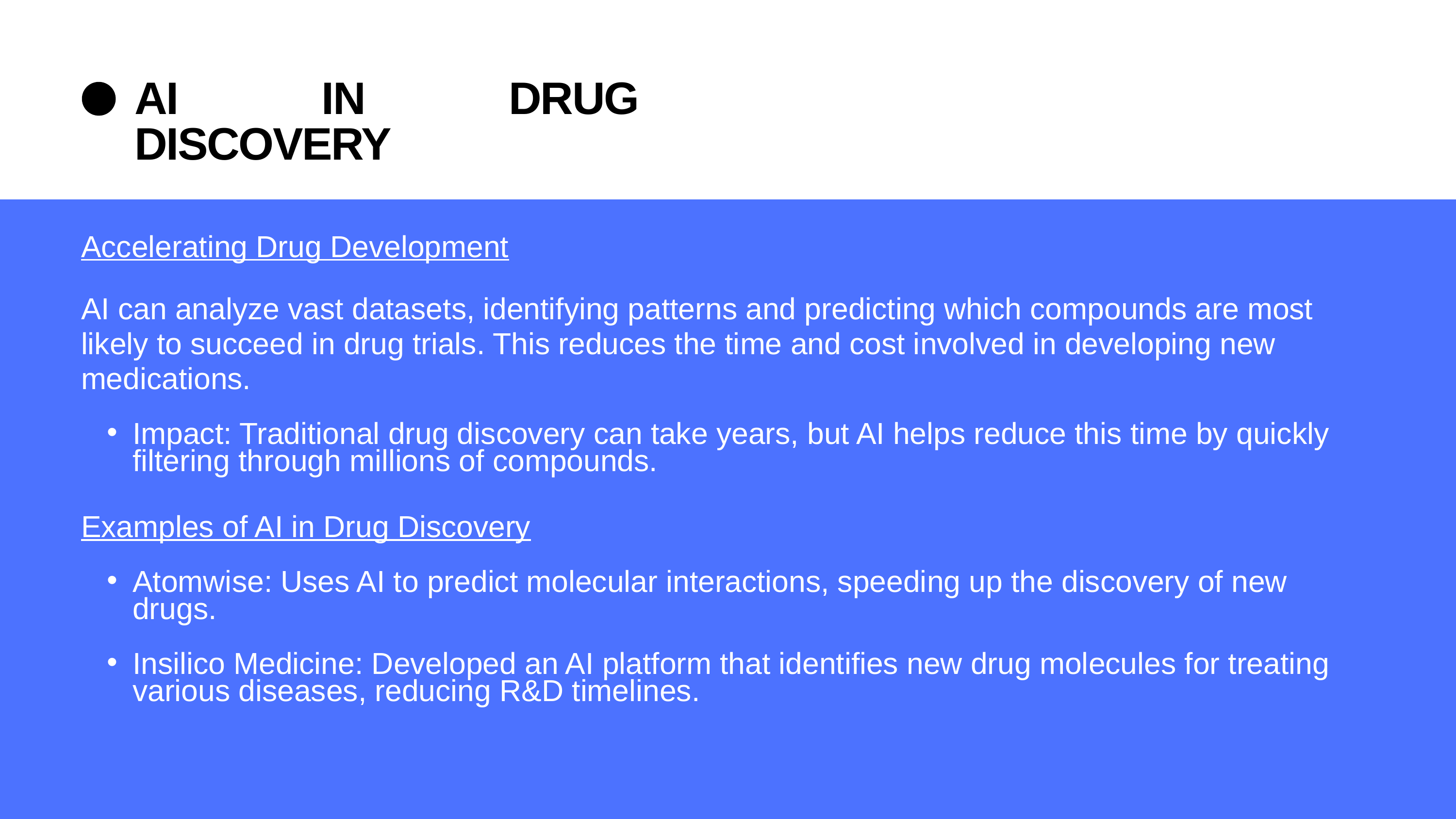

AI IN DRUG DISCOVERY

Accelerating Drug Development

AI can analyze vast datasets, identifying patterns and predicting which compounds are most likely to succeed in drug trials. This reduces the time and cost involved in developing new medications.

Impact: Traditional drug discovery can take years, but AI helps reduce this time by quickly filtering through millions of compounds.
Examples of AI in Drug Discovery

Atomwise: Uses AI to predict molecular interactions, speeding up the discovery of new drugs.

Insilico Medicine: Developed an AI platform that identifies new drug molecules for treating various diseases, reducing R&D timelines.